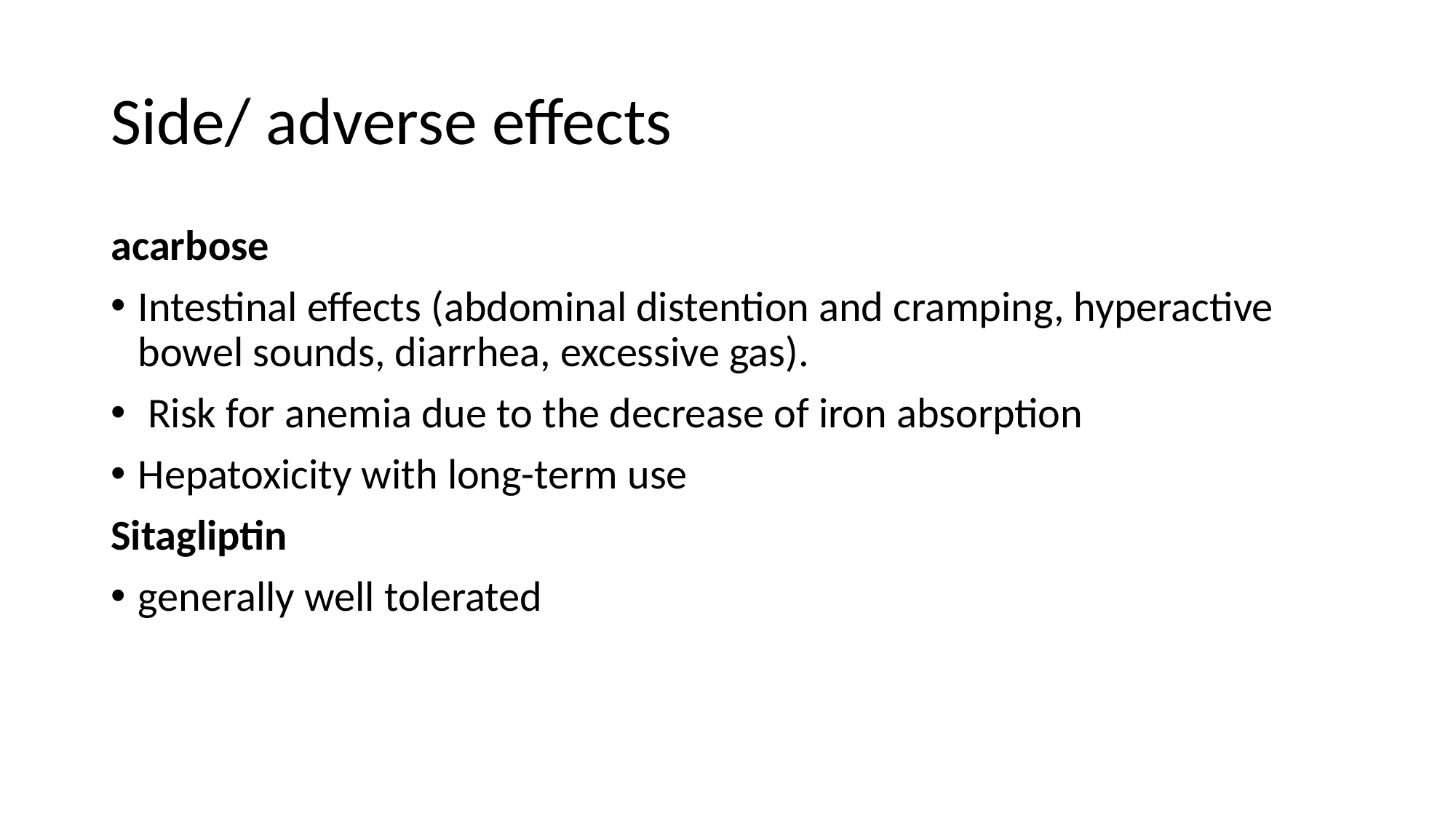

# Side/ adverse effects
acarbose
Intestinal effects (abdominal distention and cramping, hyperactive bowel sounds, diarrhea, excessive gas).
 Risk for anemia due to the decrease of iron absorption
Hepatoxicity with long-term use
Sitagliptin
generally well tolerated